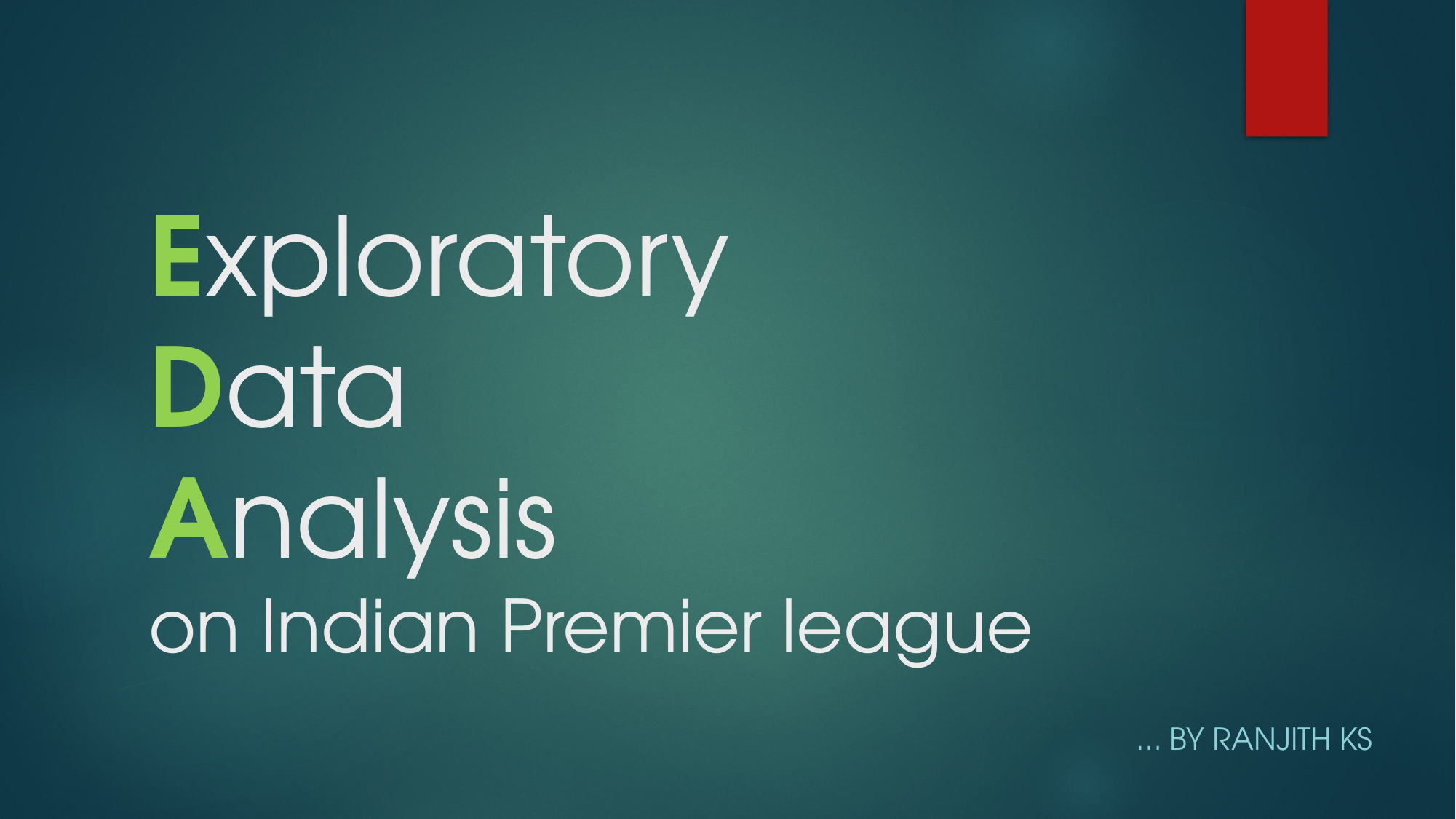

# Exploratory Data Analysis on Indian Premier league
… By Ranjith KS